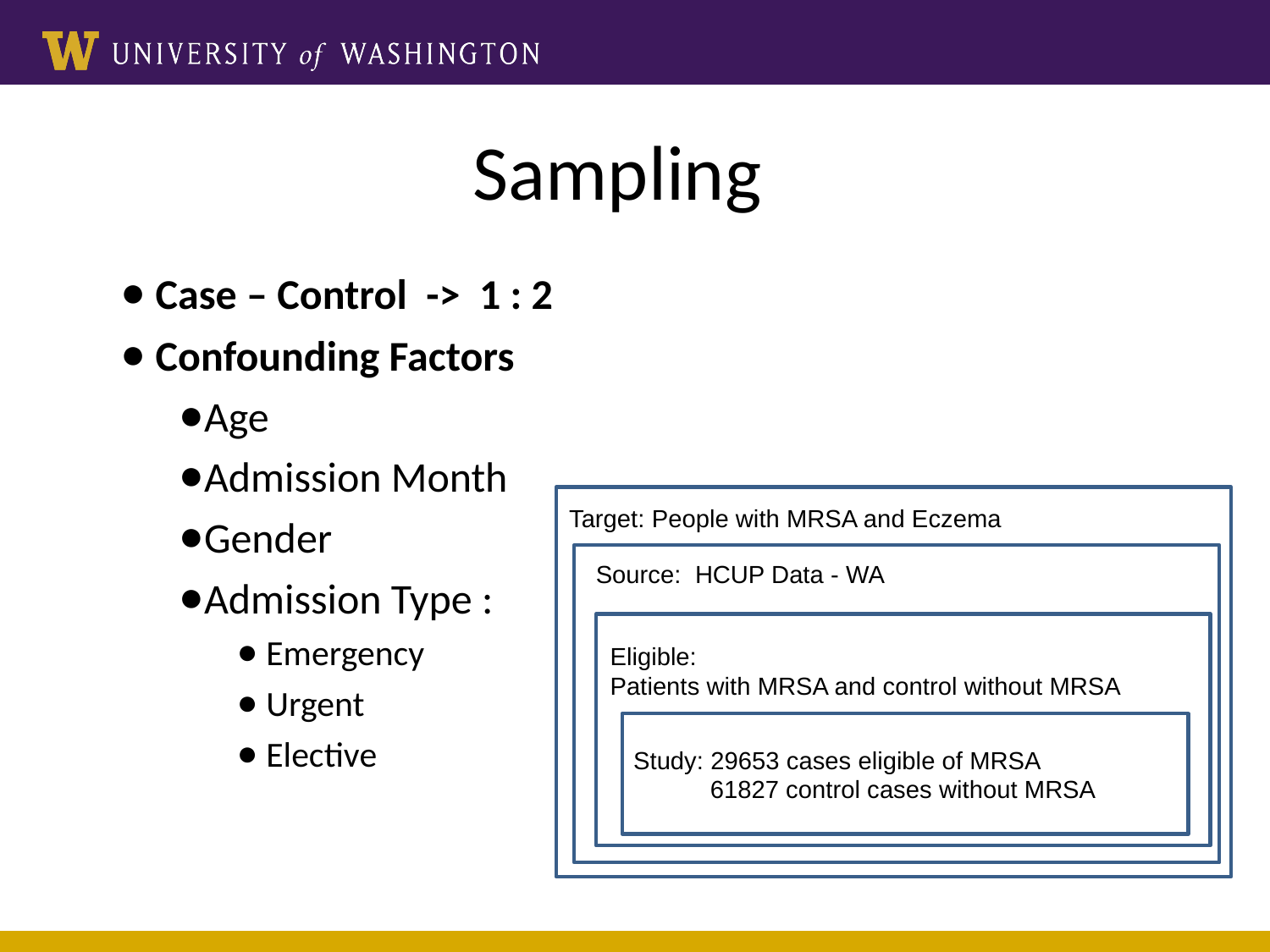

# Sampling
 Case – Control  ->  1 : 2
 Confounding Factors
Age
Admission Month
Gender
Admission Type :
 Emergency
 Urgent
 Elective

Target: People with MRSA and Eczema

Source:  HCUP Data - WA

Eligible:
Patients with MRSA and control without MRSA

Study: 29653 cases eligible of MRSA
           61827 control cases without MRSA